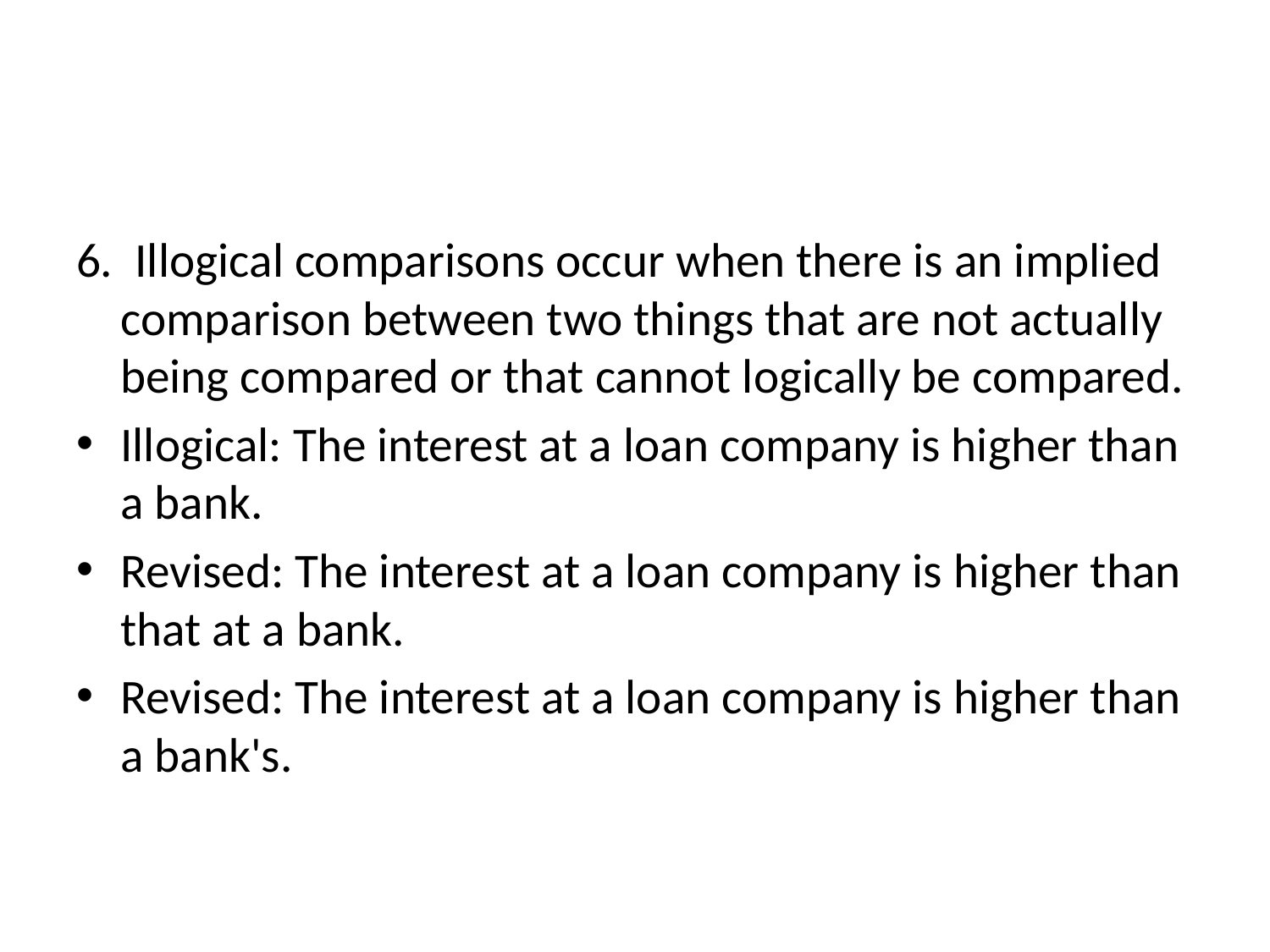

#
6.  Illogical comparisons occur when there is an implied comparison between two things that are not actually being compared or that cannot logically be compared.
Illogical: The interest at a loan company is higher than a bank.
Revised: The interest at a loan company is higher than that at a bank.
Revised: The interest at a loan company is higher than a bank's.